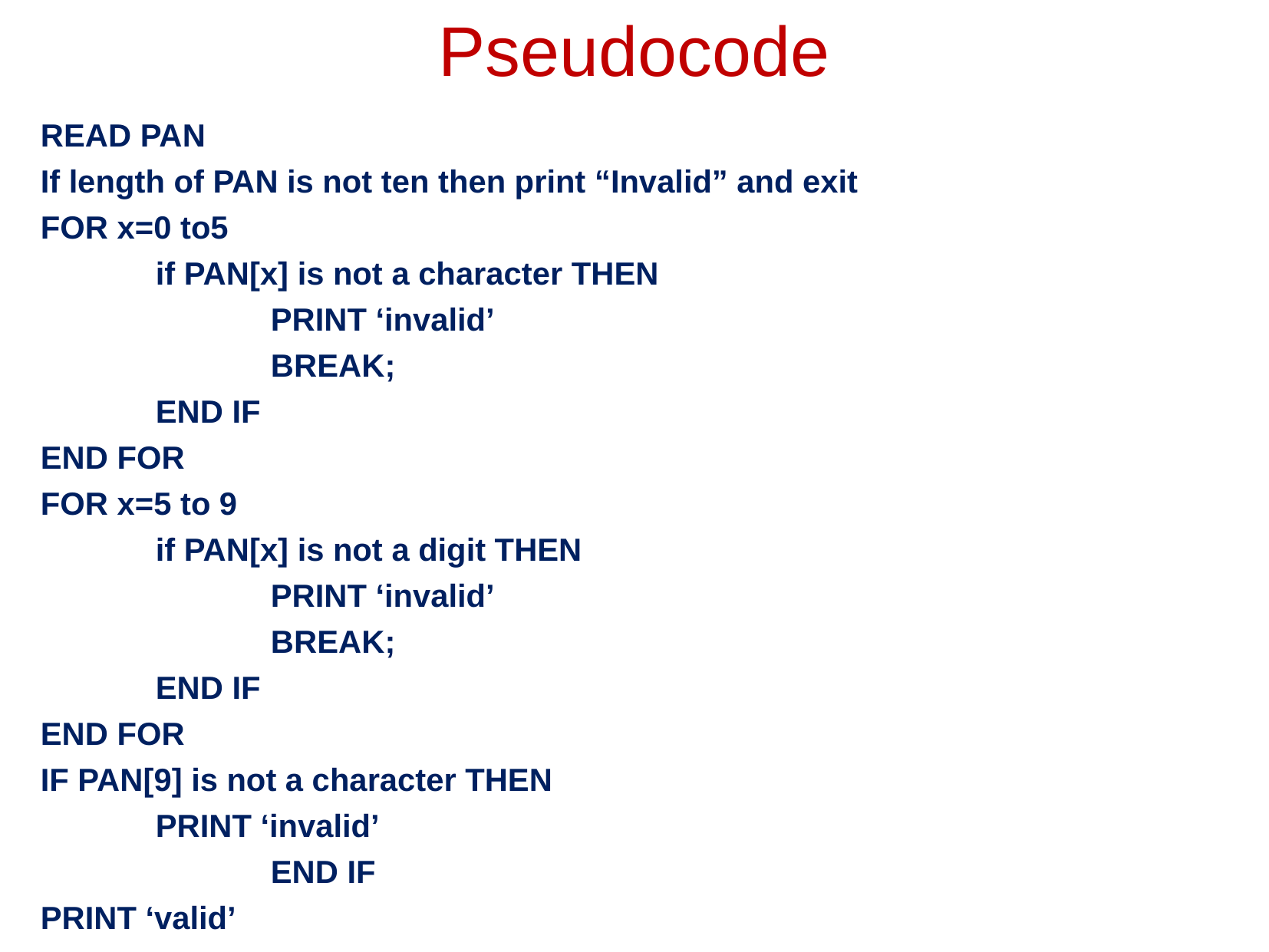

Pseudocode
READ PAN
If length of PAN is not ten then print “Invalid” and exit
FOR x=0 to5
	if PAN[x] is not a character THEN
		PRINT ‘invalid’
        		BREAK;
	END IF
END FOR
FOR x=5 to 9
	if PAN[x] is not a digit THEN
		PRINT ‘invalid’
        		BREAK;
	END IF
END FOR
IF PAN[9] is not a character THEN
	PRINT ‘invalid’
        		END IF
PRINT ‘valid’